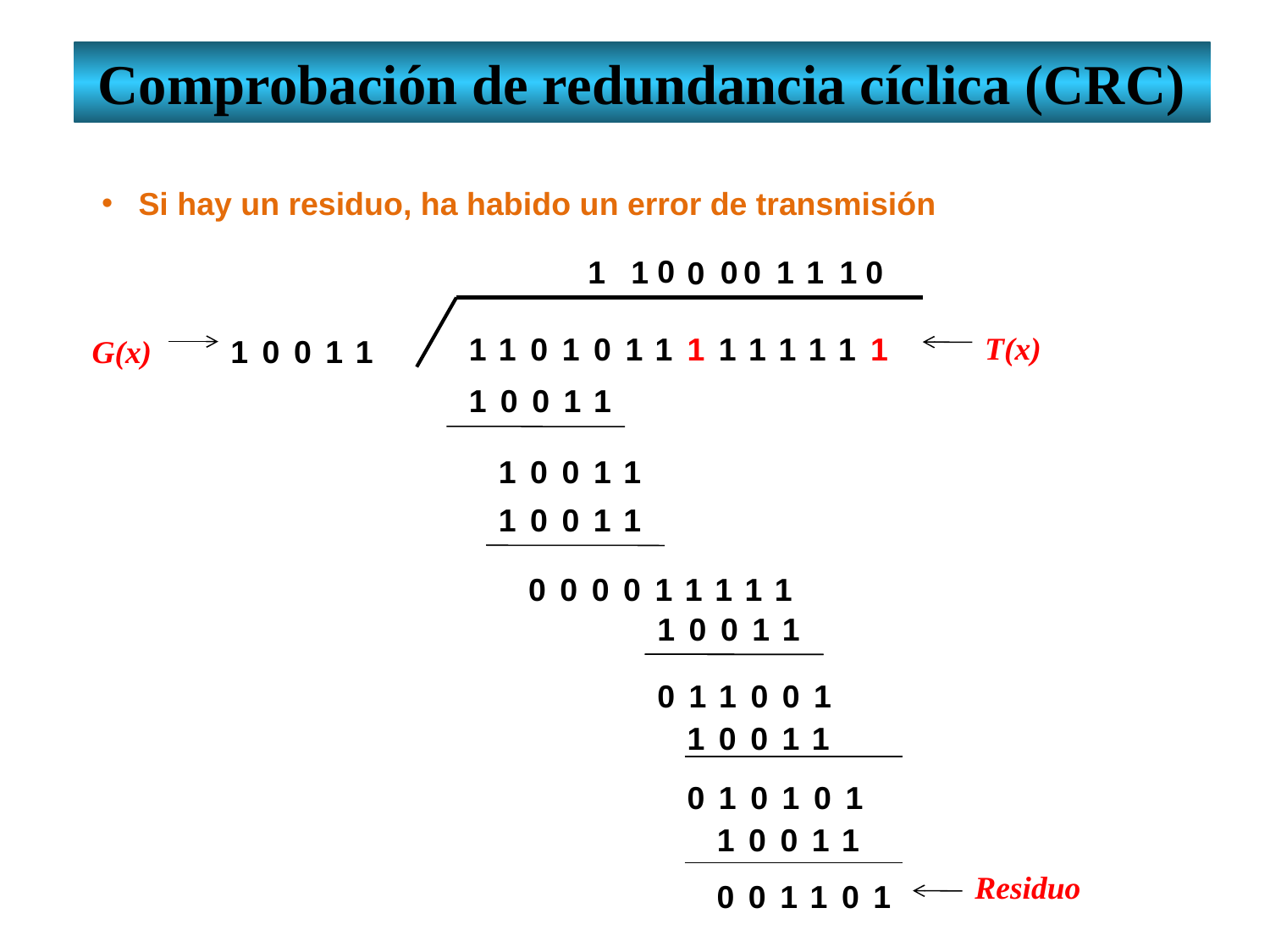

Comprobación de redundancia cíclica (CRC)
Si hay un residuo, ha habido un error de transmisión
0
1
1
0
0
1
1
1
0
0
T(x)
11010111111111
G(x)
10011
10011
10011
10011
000011111
10011
011001
10011
010101
10011
001101
Residuo